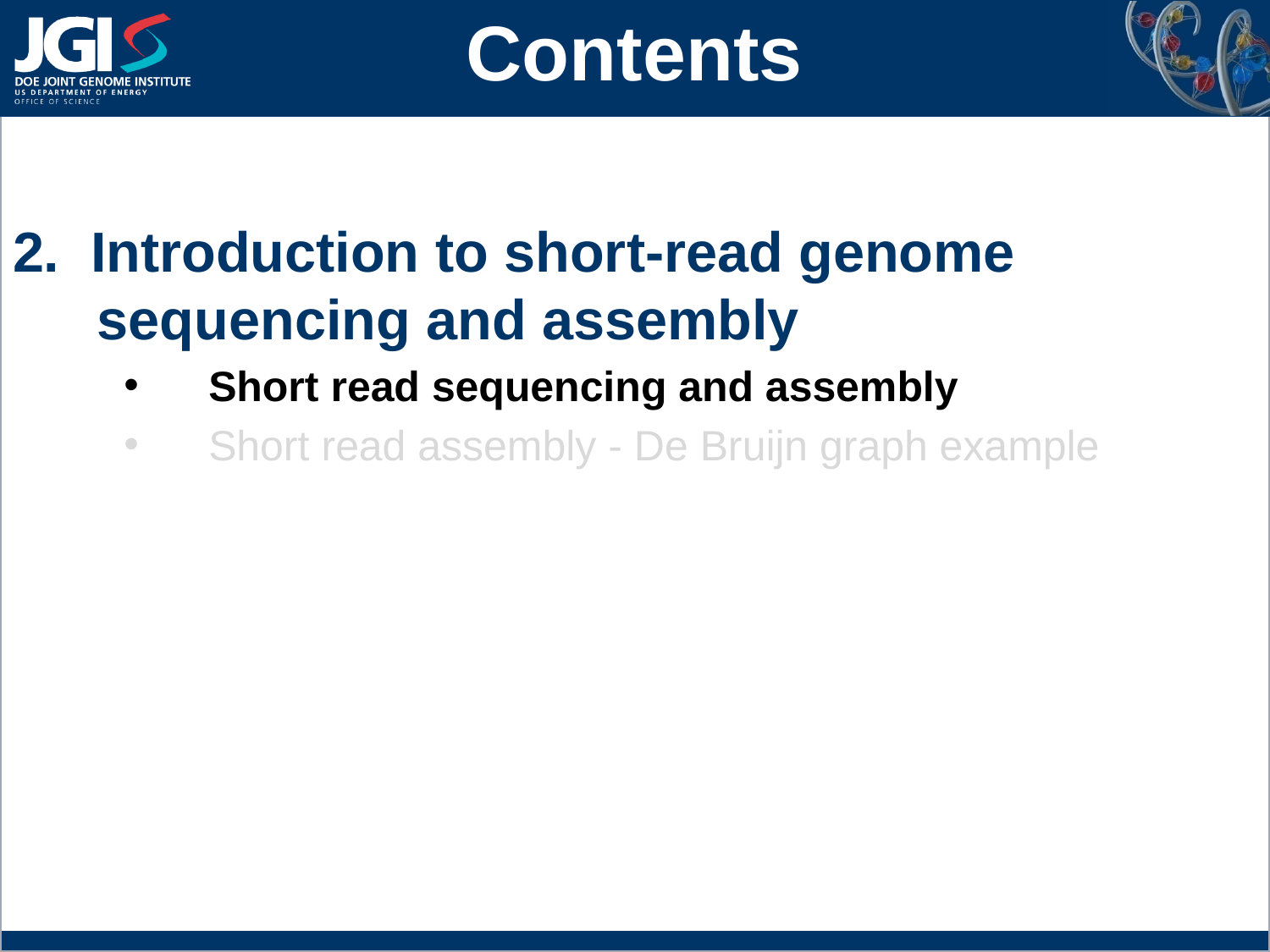

Contents
2.  Introduction to short-read genome sequencing and assembly
Short read sequencing and assembly
Short read assembly - De Bruijn graph example